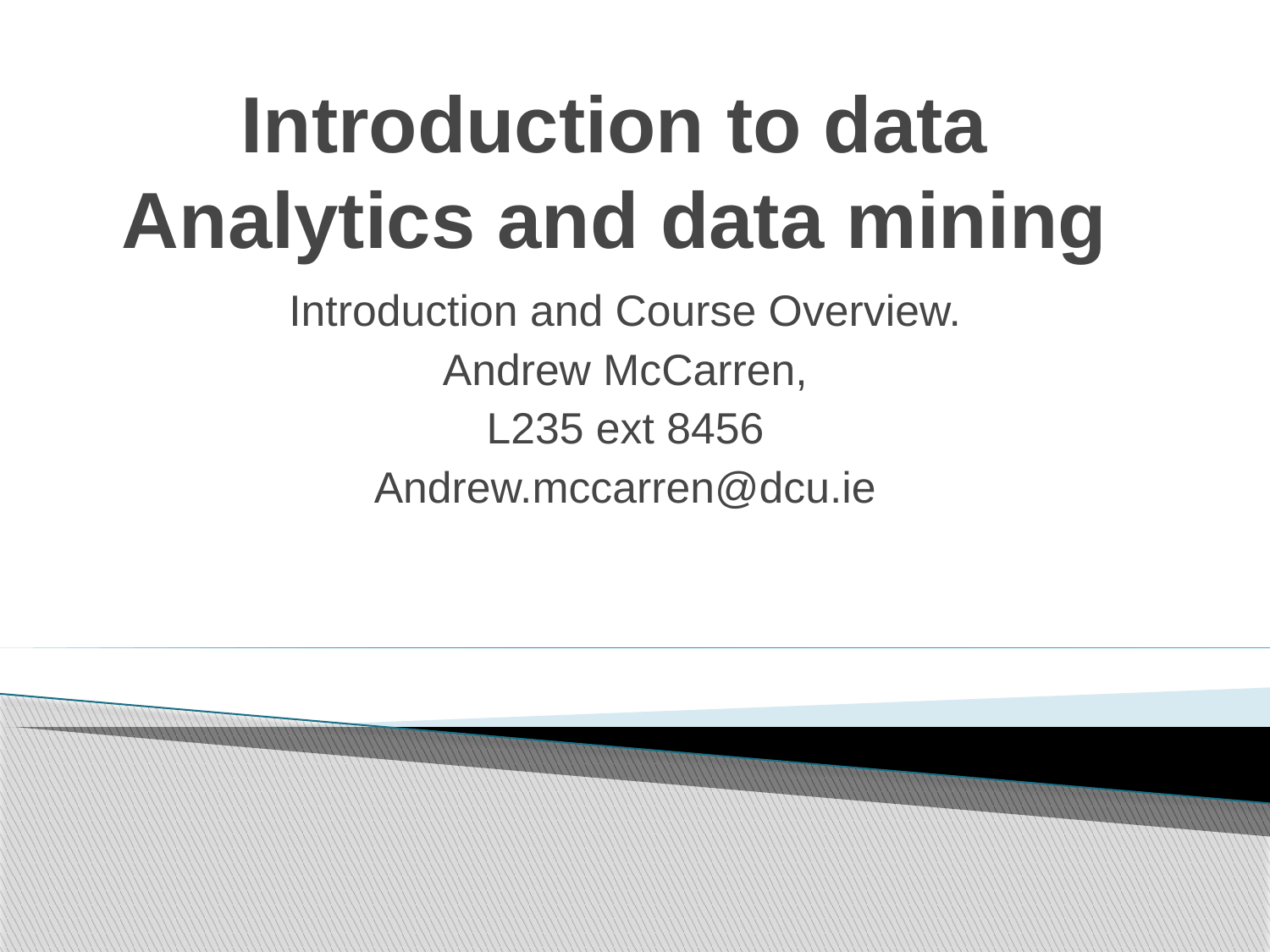

# Introduction to data Analytics and data mining
Introduction and Course Overview.
Andrew McCarren,
L235 ext 8456
Andrew.mccarren@dcu.ie